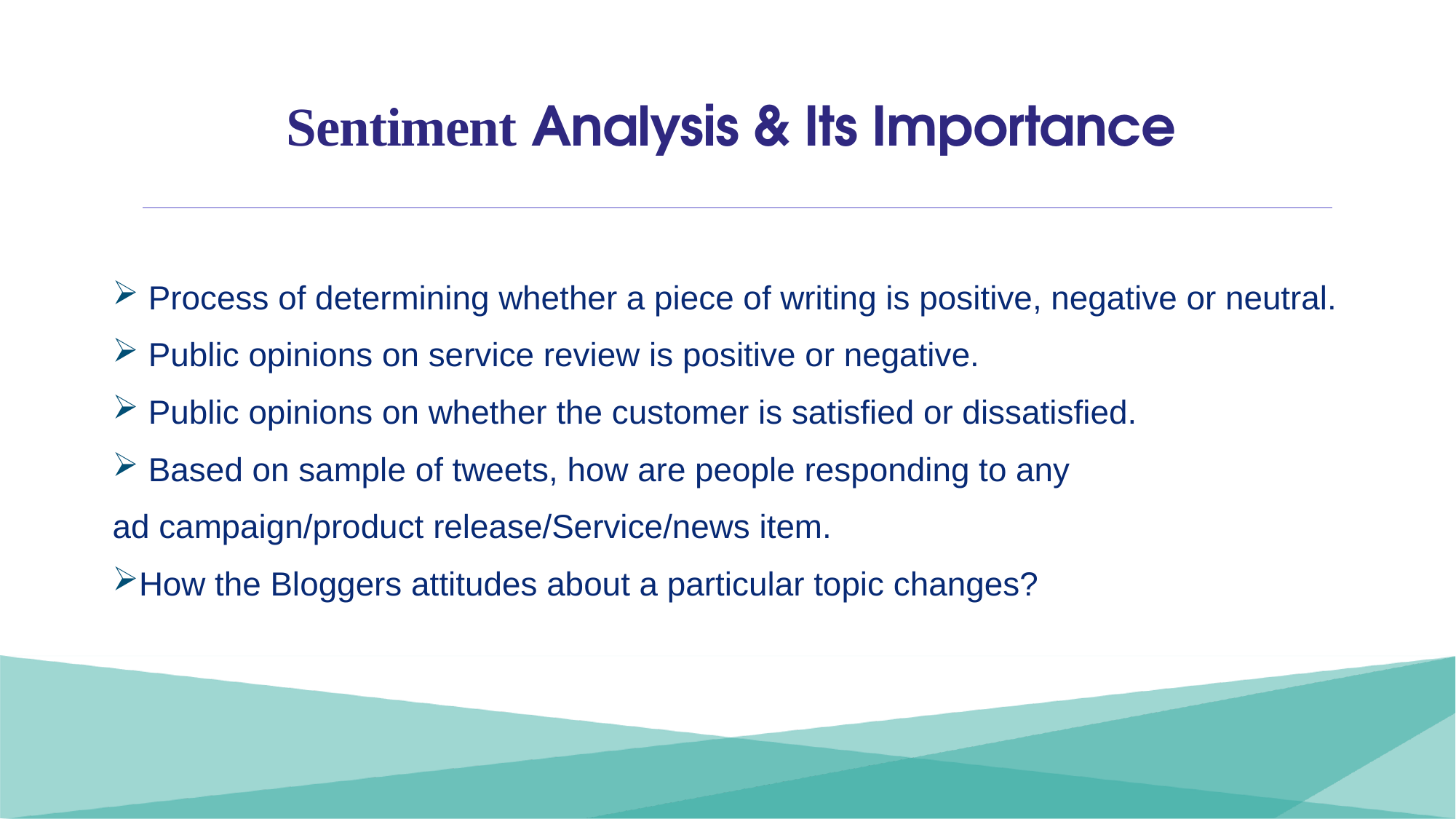

# Sentiment Analysis & Its Importance
 Process of determining whether a piece of writing is positive, negative or neutral.
 Public opinions on service review is positive or negative.
 Public opinions on whether the customer is satisfied or dissatisfied.
 Based on sample of tweets, how are people responding to any
ad campaign/product release/Service/news item.
How the Bloggers attitudes about a particular topic changes?